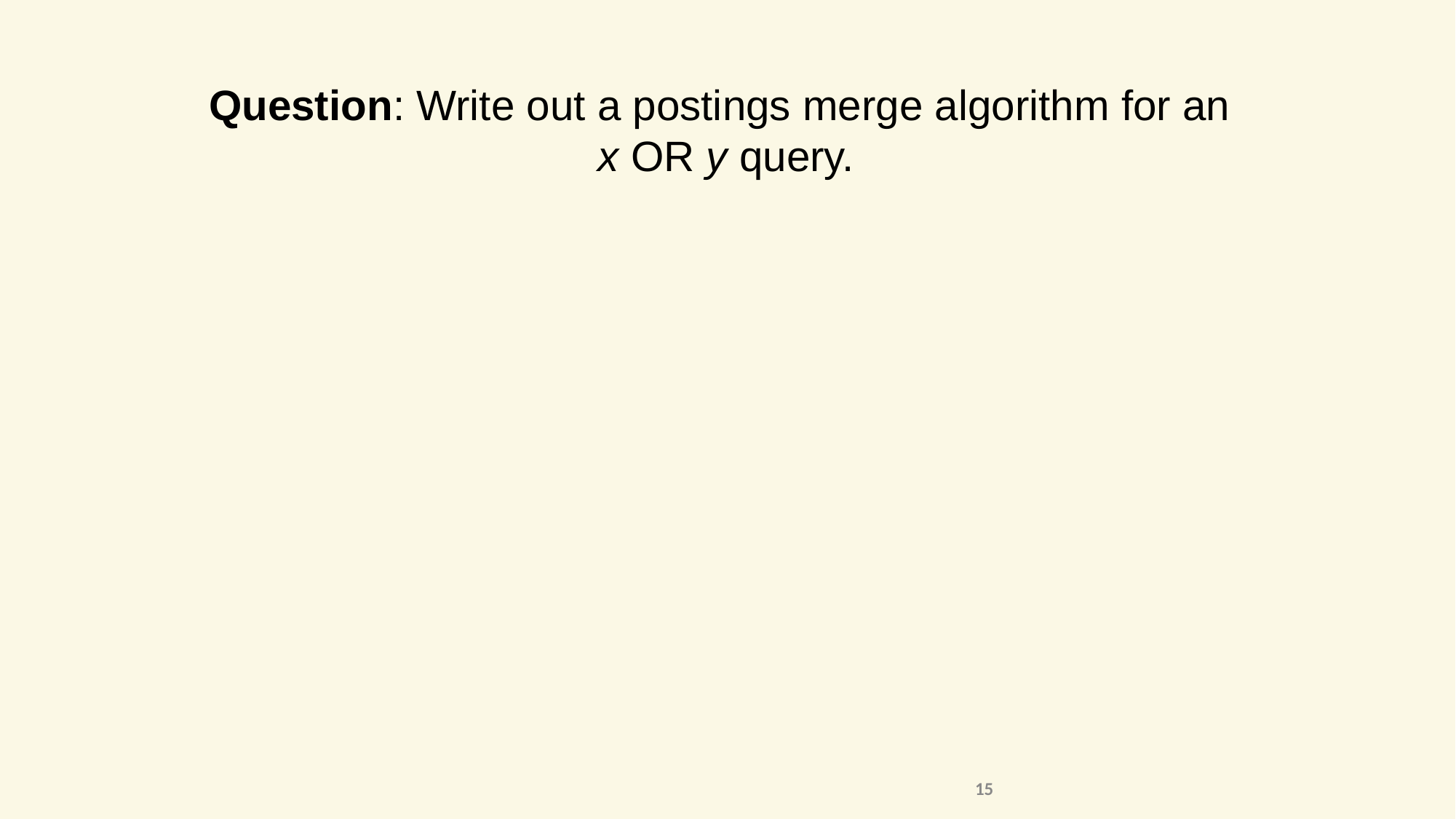

Question: Write out a postings merge algorithm for an
x OR y query.
15